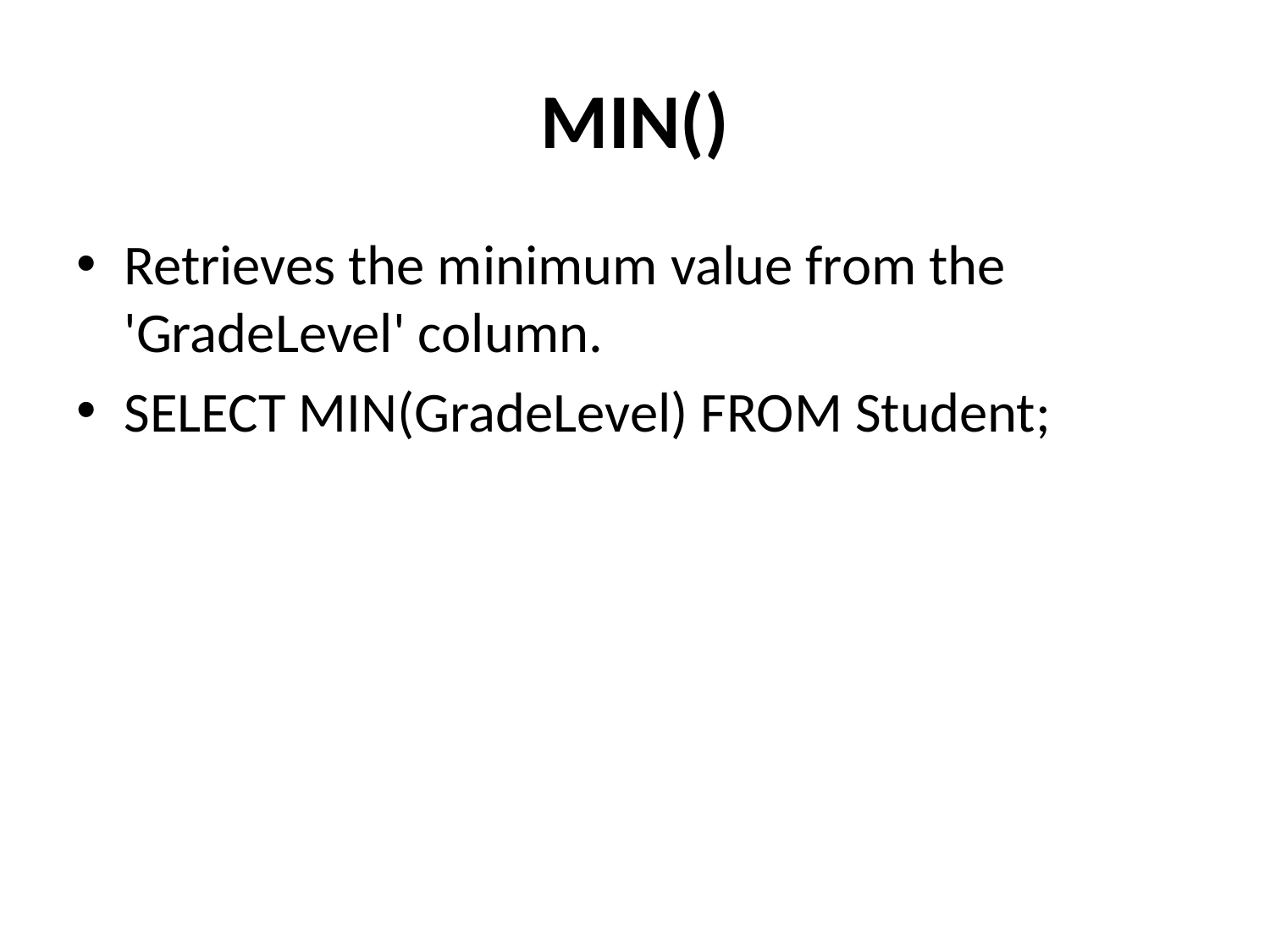

# MIN()
Retrieves the minimum value from the 'GradeLevel' column.
SELECT MIN(GradeLevel) FROM Student;